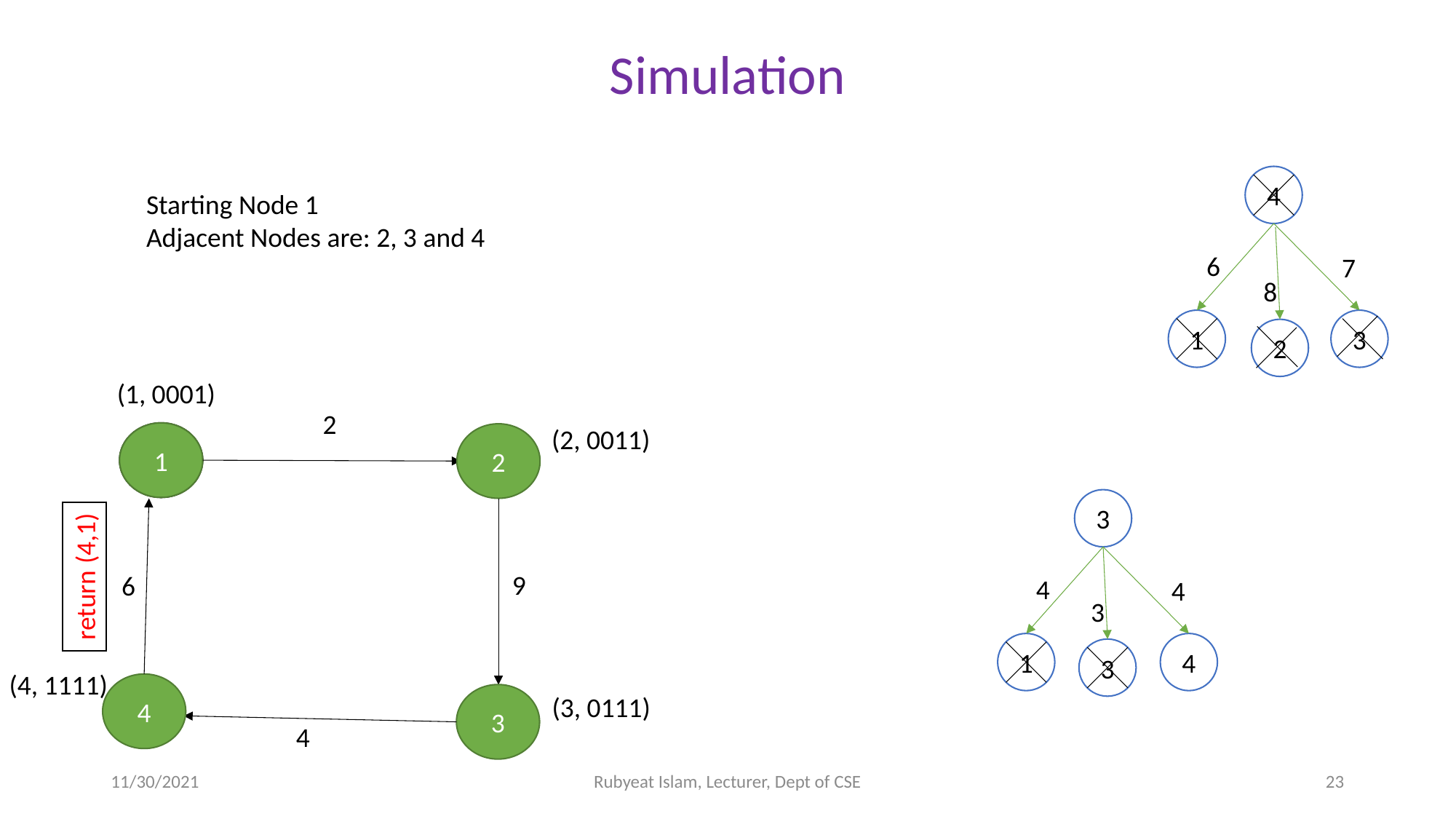

Simulation
4
Starting Node 1
Adjacent Nodes are: 2, 3 and 4
6
7
8
1
3
2
(1, 0001)
2
(2, 0011)
1
1
2
3
return (4,1)
9
6
4
4
3
1
4
3
(4, 1111)
4
3
(3, 0111)
4
11/30/2021
Rubyeat Islam, Lecturer, Dept of CSE
23